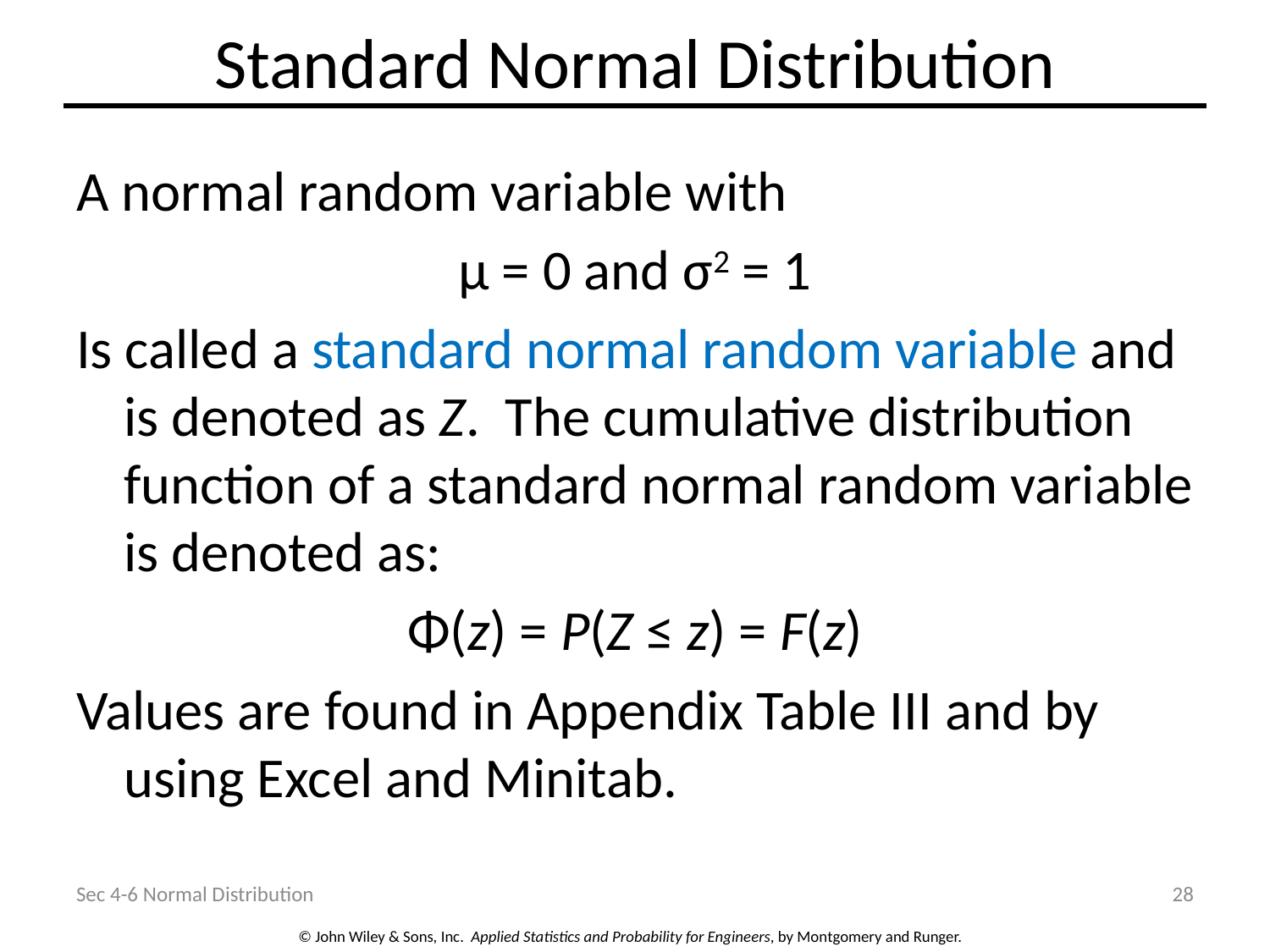

# Standard Normal Distribution
A normal random variable with
μ = 0 and σ2 = 1
Is called a standard normal random variable and is denoted as Z.  The cumulative distribution function of a standard normal random variable is denoted as:
Φ(z) = P(Z ≤ z) = F(z)
Values are found in Appendix Table III and by using Excel and Minitab.
Sec 4-6 Normal Distribution
28